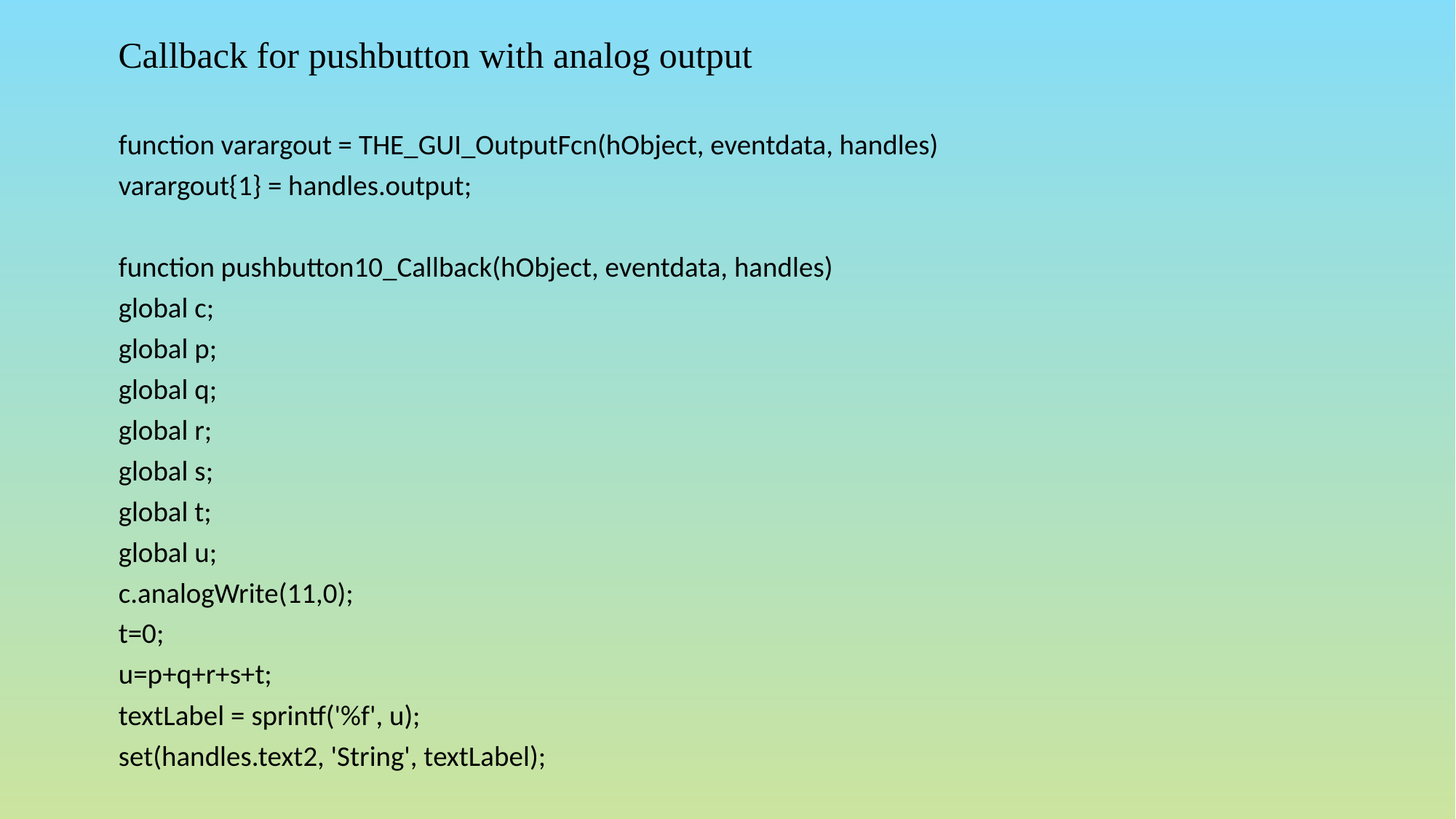

Callback for pushbutton with analog output
function varargout = THE_GUI_OutputFcn(hObject, eventdata, handles)
varargout{1} = handles.output;

function pushbutton10_Callback(hObject, eventdata, handles)
global c;
global p;
global q;
global r;
global s;
global t;
global u;
c.analogWrite(11,0);
t=0;
u=p+q+r+s+t;
textLabel = sprintf('%f', u);
set(handles.text2, 'String', textLabel);